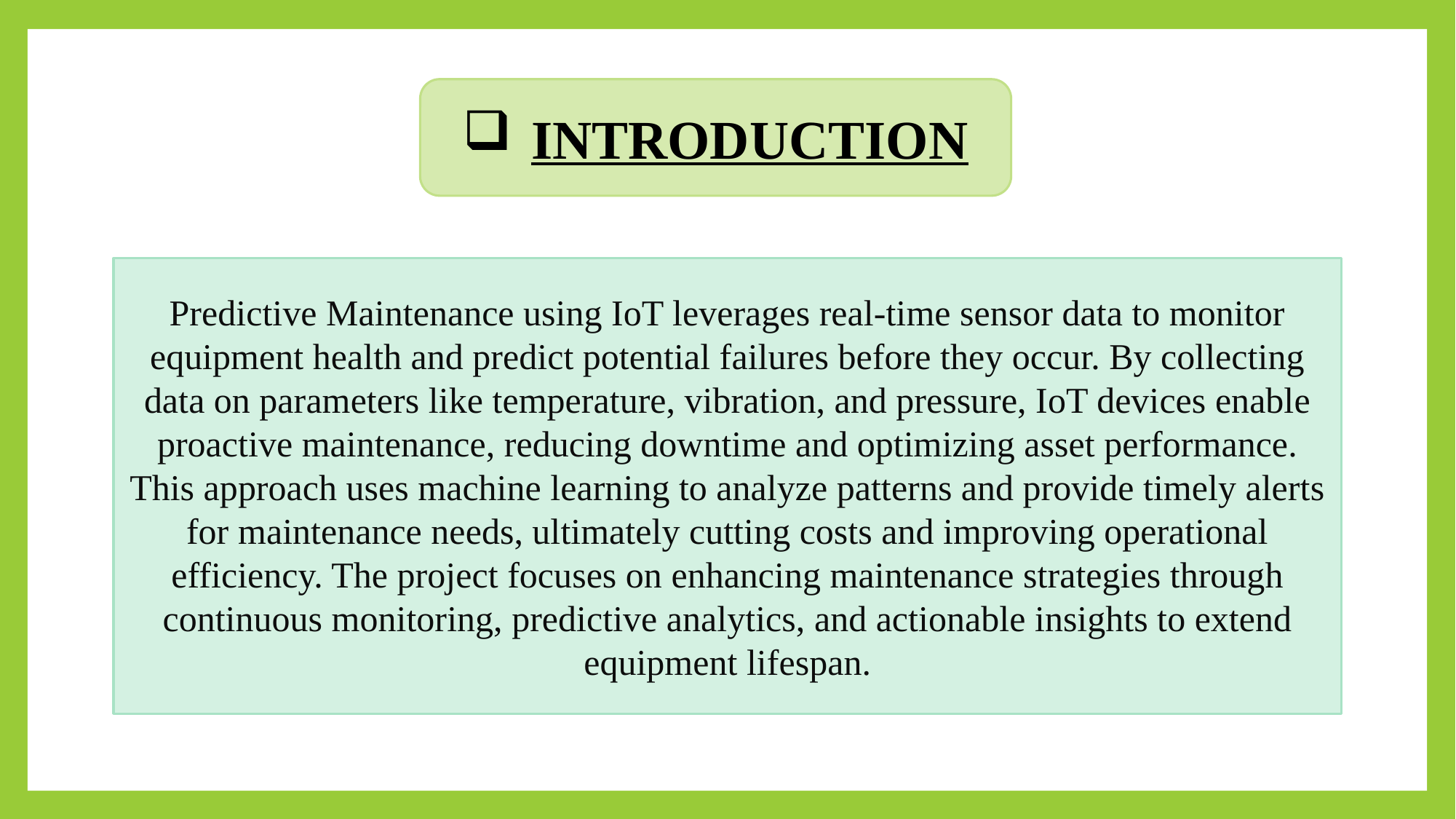

INTRODUCTION
Predictive Maintenance using IoT leverages real-time sensor data to monitor equipment health and predict potential failures before they occur. By collecting data on parameters like temperature, vibration, and pressure, IoT devices enable proactive maintenance, reducing downtime and optimizing asset performance. This approach uses machine learning to analyze patterns and provide timely alerts for maintenance needs, ultimately cutting costs and improving operational efficiency. The project focuses on enhancing maintenance strategies through continuous monitoring, predictive analytics, and actionable insights to extend equipment lifespan.